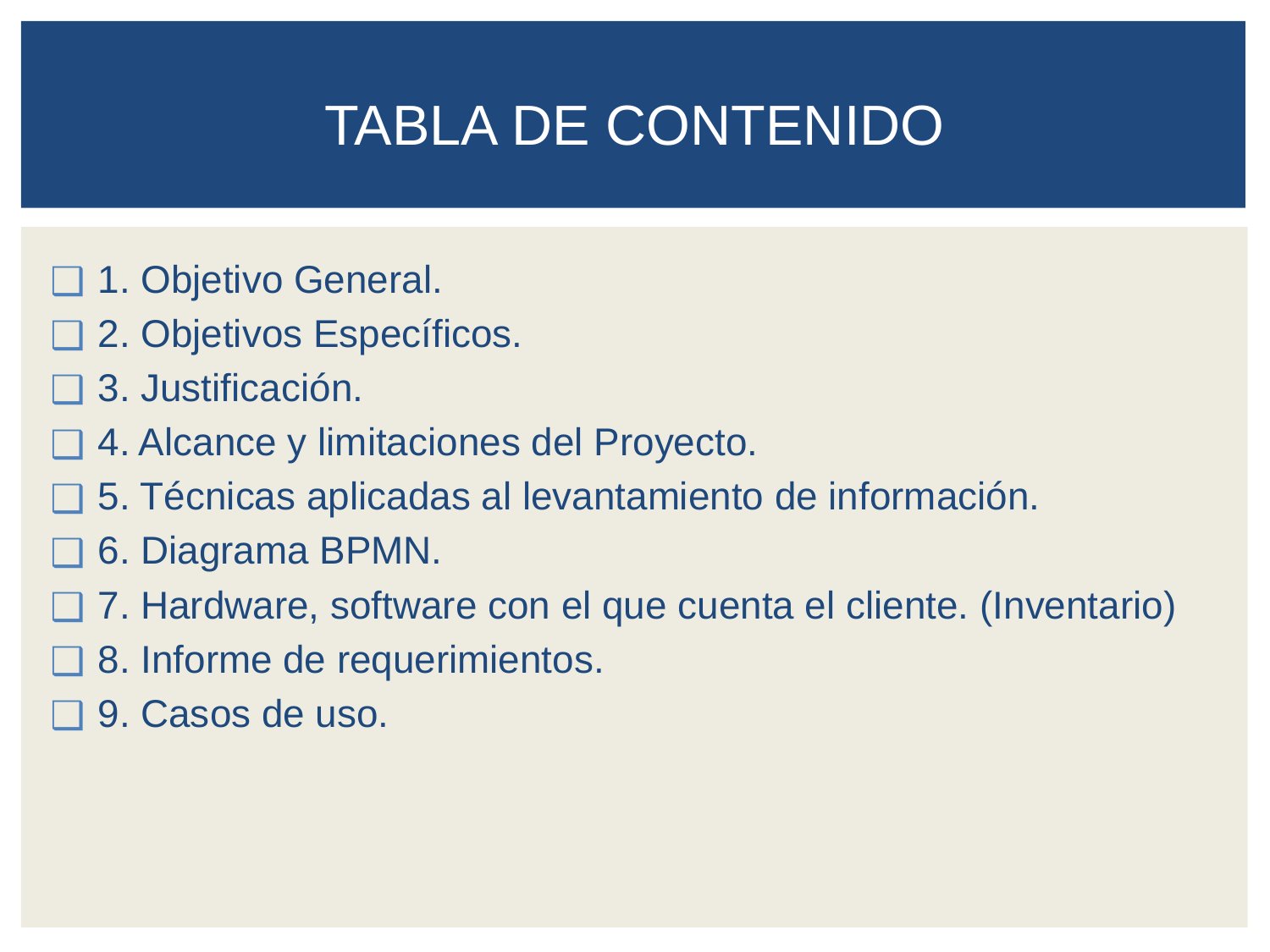

# TABLA DE CONTENIDO
1. Objetivo General.
2. Objetivos Específicos.
3. Justificación.
4. Alcance y limitaciones del Proyecto.
5. Técnicas aplicadas al levantamiento de información.
6. Diagrama BPMN.
7. Hardware, software con el que cuenta el cliente. (Inventario)
8. Informe de requerimientos.
9. Casos de uso.